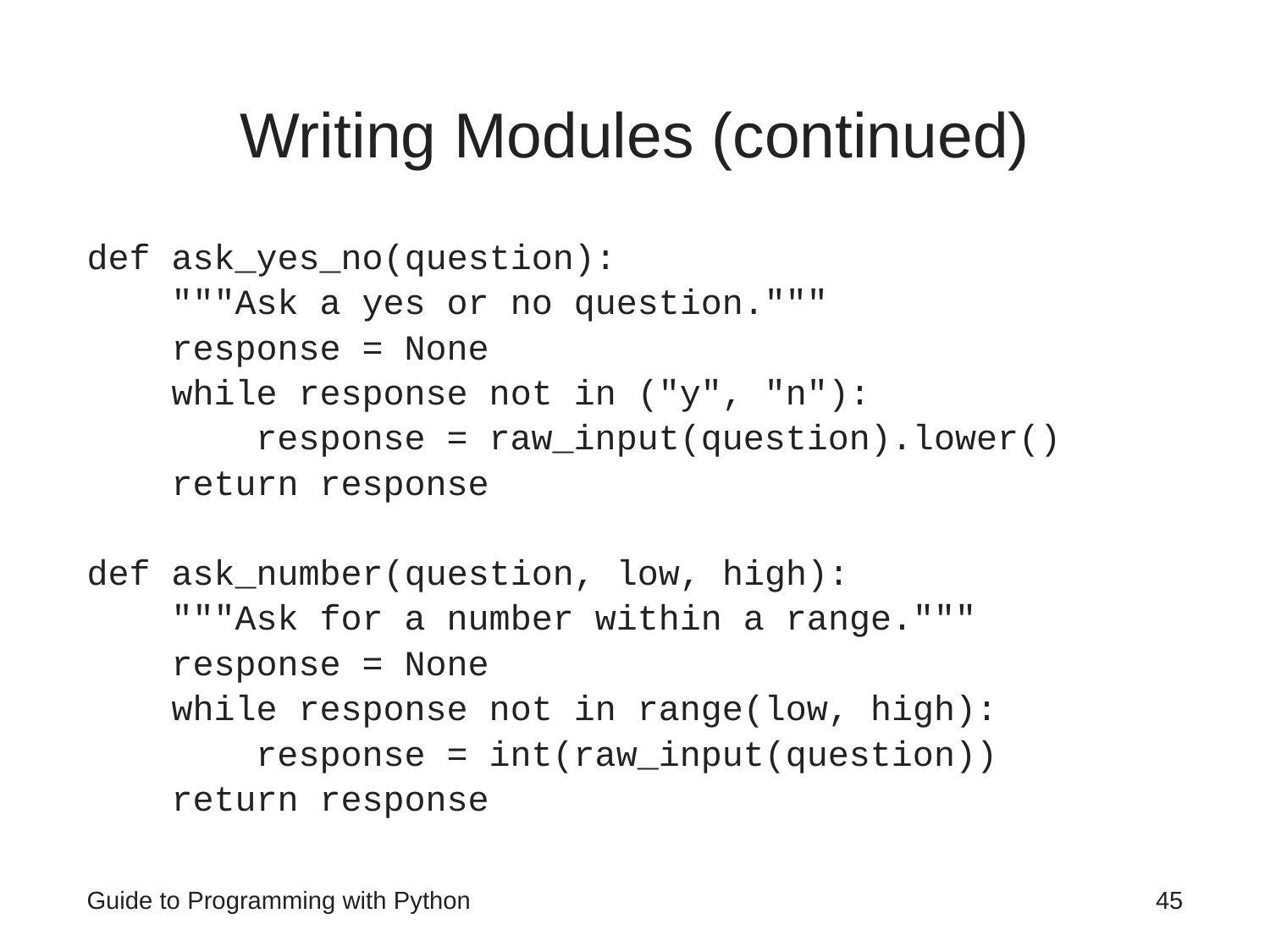

# Writing Modules (continued)
def ask_yes_no(question):
    """Ask a yes or no question."""
    response = None
    while response not in ("y", "n"):
        response = raw_input(question).lower()
    return response

def ask_number(question, low, high):
    """Ask for a number within a range."""
    response = None
    while response not in range(low, high):
        response = int(raw_input(question))
    return response
Guide to Programming with Python
45